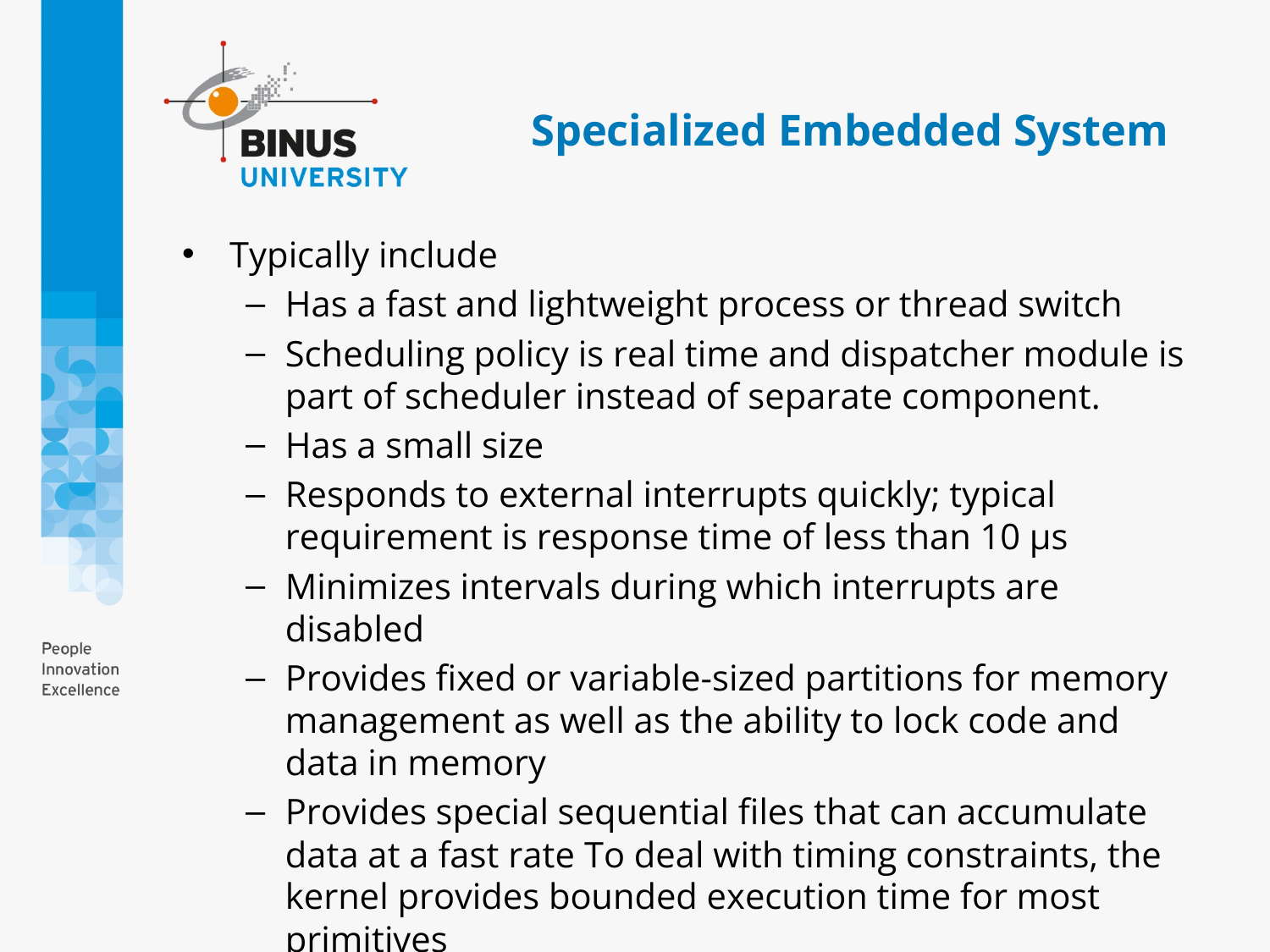

# Specialized Embedded System
Typically include
Has a fast and lightweight process or thread switch
Scheduling policy is real time and dispatcher module is part of scheduler instead of separate component.
Has a small size
Responds to external interrupts quickly; typical requirement is response time of less than 10 μs
Minimizes intervals during which interrupts are disabled
Provides fixed or variable-sized partitions for memory management as well as the ability to lock code and data in memory
Provides special sequential files that can accumulate data at a fast rate To deal with timing constraints, the kernel provides bounded execution time for most primitives
Maintains a real-time clock